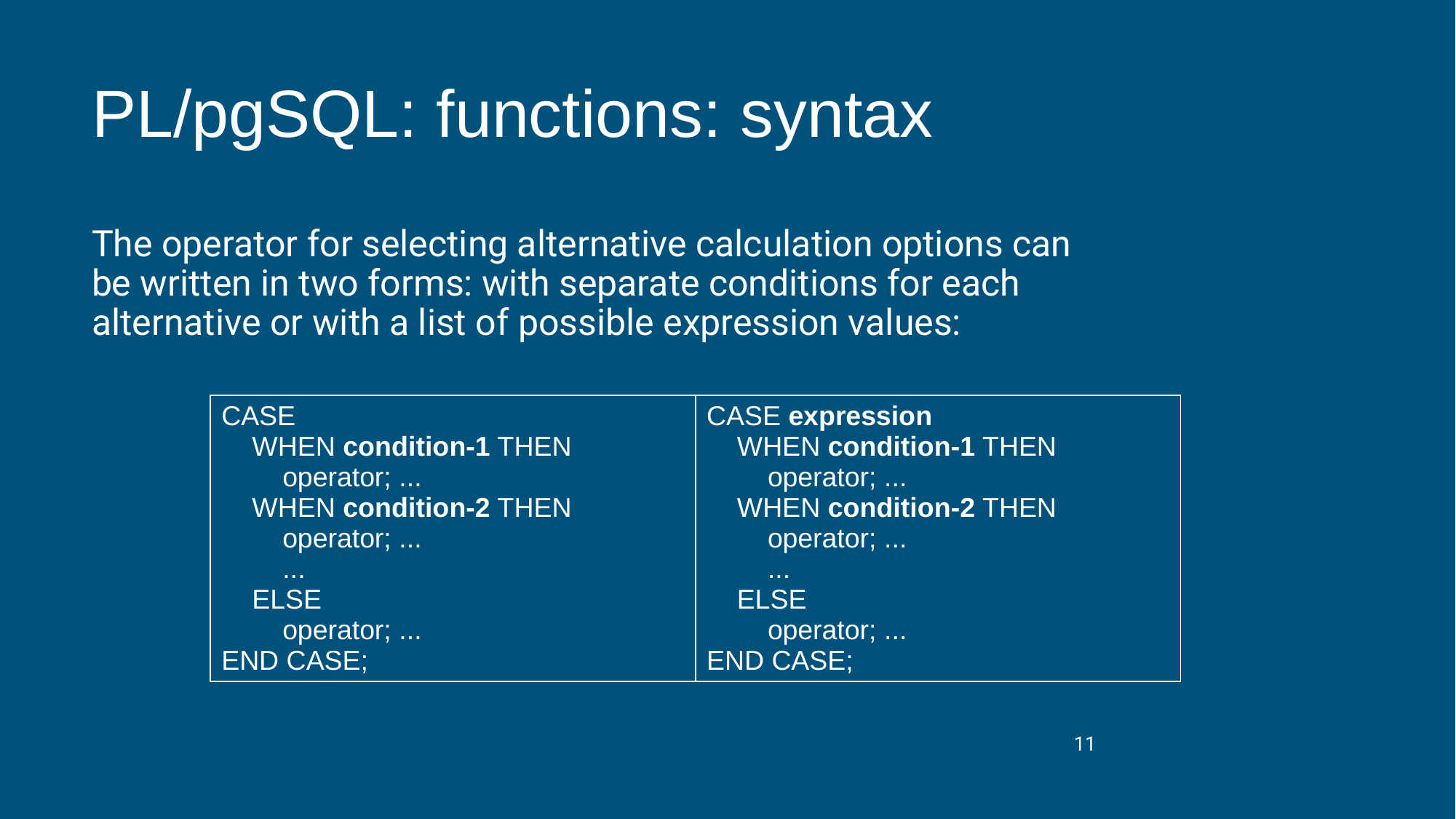

# PL/pgSQL: functions: syntax

The operator for selecting alternative calculation options can be written in two forms: with separate conditions for each alternative or with a list of possible expression values:
| CASE WHEN condition-1 THEN operator; ... WHEN condition-2 THEN operator; ... ... ELSE operator; ... END CASE; | CASE expression WHEN condition-1 THEN operator; ... WHEN condition-2 THEN operator; ... ... ELSE operator; ... END CASE; |
| --- | --- |
11